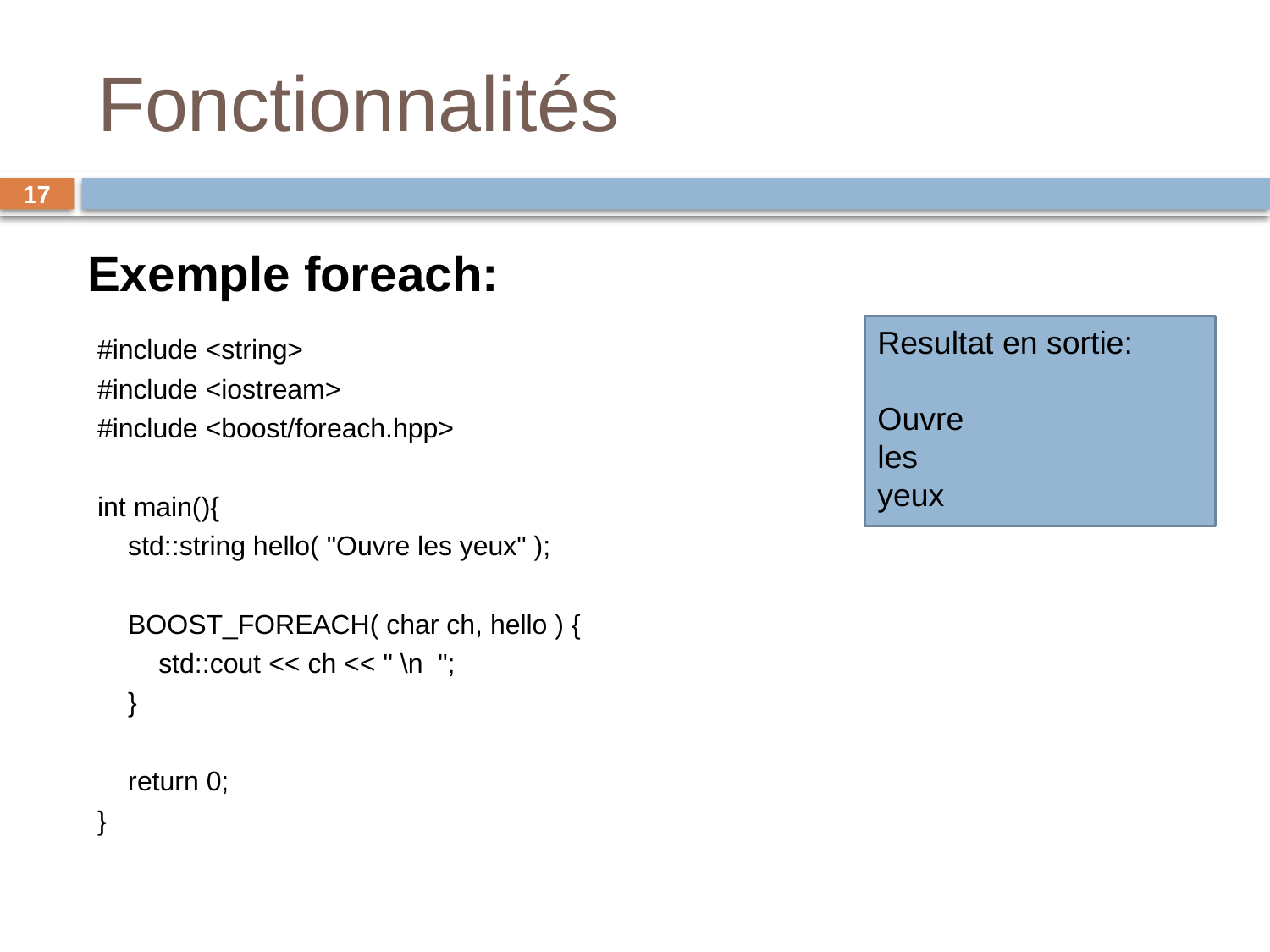

# Fonctionnalités
17
Exemple foreach:

Resultat en sortie:

Ouvre
les
yeux
#include <string>
#include <iostream>
#include <boost/foreach.hpp>

int main(){
    std::string hello( "Ouvre les yeux" );

    BOOST_FOREACH( char ch, hello ) {
        std::cout << ch << " \n  ";
    }

    return 0;
}